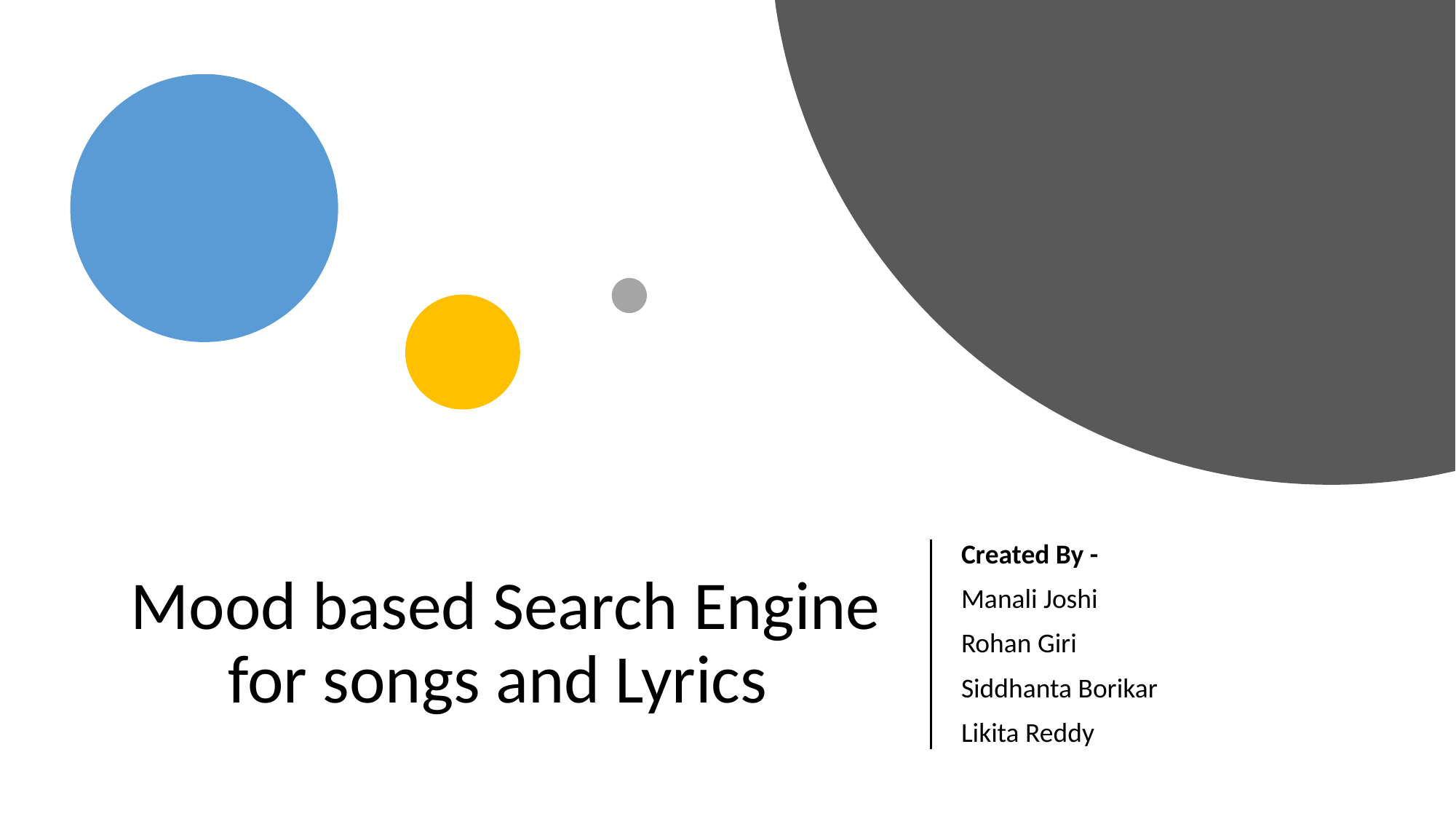

# Mood based Search Engine for songs and Lyrics
Created By -
Manali Joshi
Rohan Giri
Siddhanta Borikar
Likita Reddy